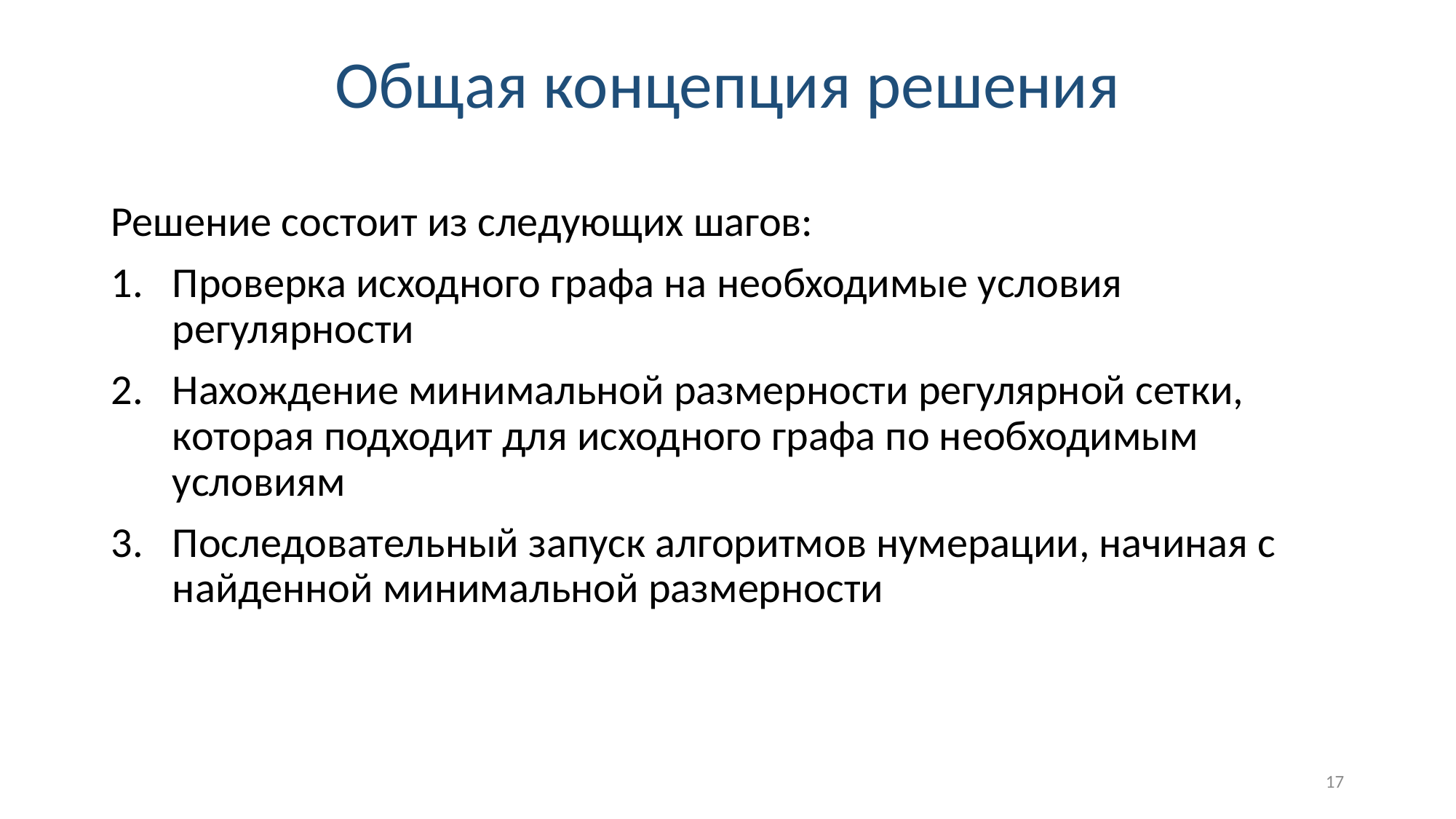

Общая концепция решения
Решение состоит из следующих шагов:
Проверка исходного графа на необходимые условия регулярности
Нахождение минимальной размерности регулярной сетки, которая подходит для исходного графа по необходимым условиям
Последовательный запуск алгоритмов нумерации, начиная с найденной минимальной размерности

17